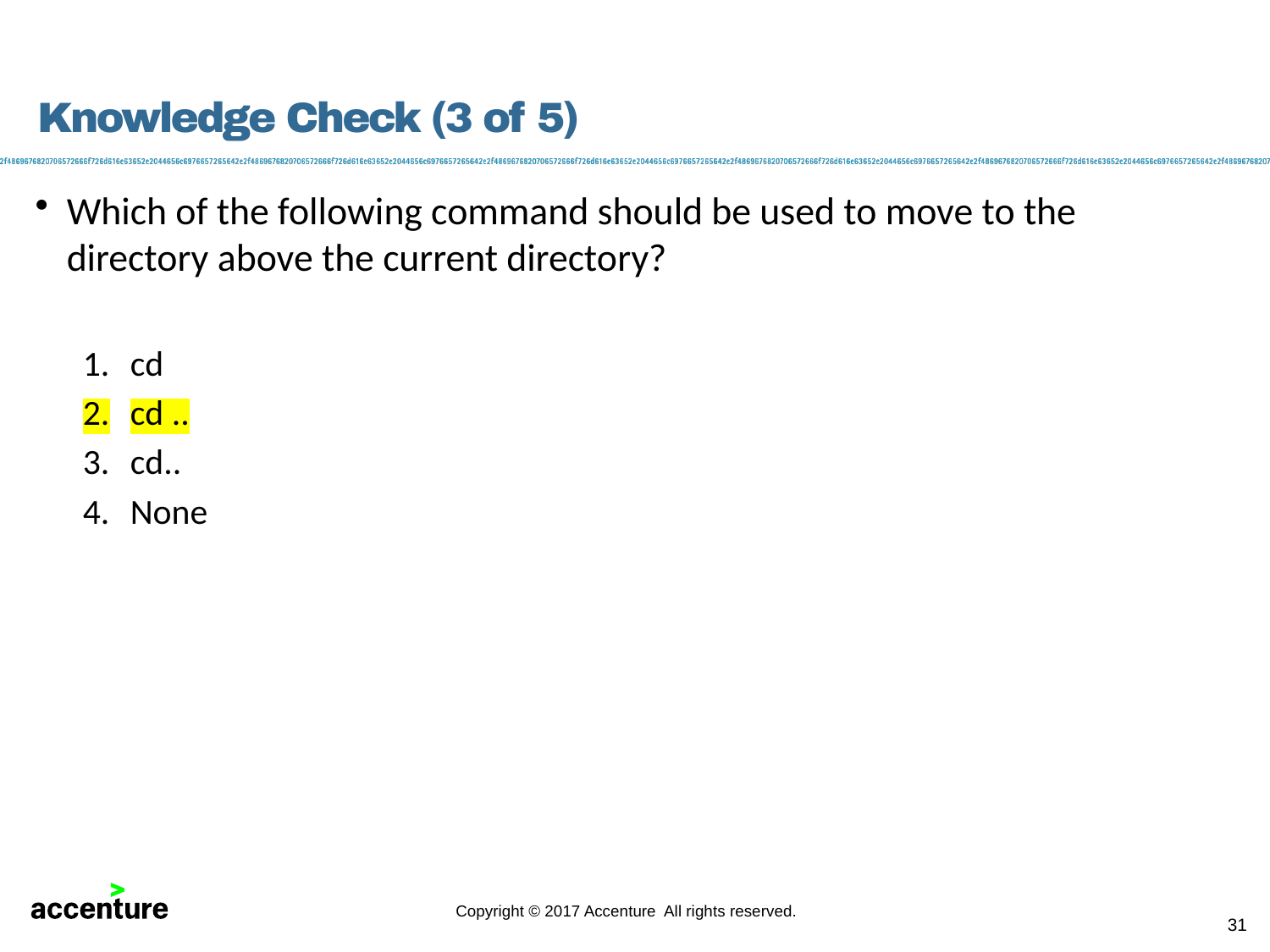

Knowledge Check (3 of 5)
Which of the following command should be used to move to the directory above the current directory?

cd
cd ..
cd..
None

31